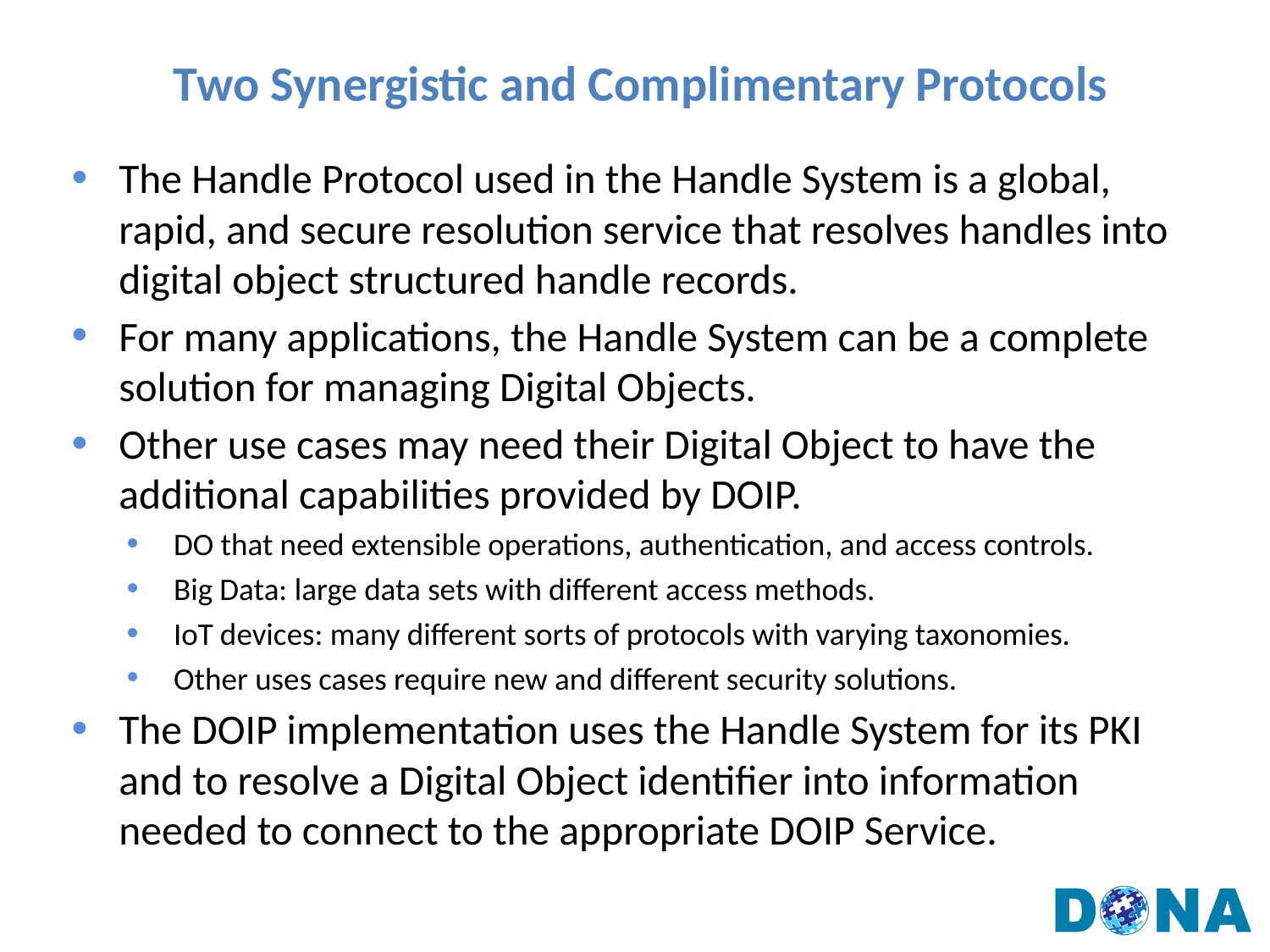

# Two Synergistic and Complimentary Protocols
The Handle Protocol used in the Handle System is a global, rapid, and secure resolution service that resolves handles into digital object structured handle records.
For many applications, the Handle System can be a complete solution for managing Digital Objects.
Other use cases may need their Digital Object to have the additional capabilities provided by DOIP.
DO that need extensible operations, authentication, and access controls.
Big Data: large data sets with different access methods.
IoT devices: many different sorts of protocols with varying taxonomies.
Other uses cases require new and different security solutions.
The DOIP implementation uses the Handle System for its PKI and to resolve a Digital Object identifier into information needed to connect to the appropriate DOIP Service.